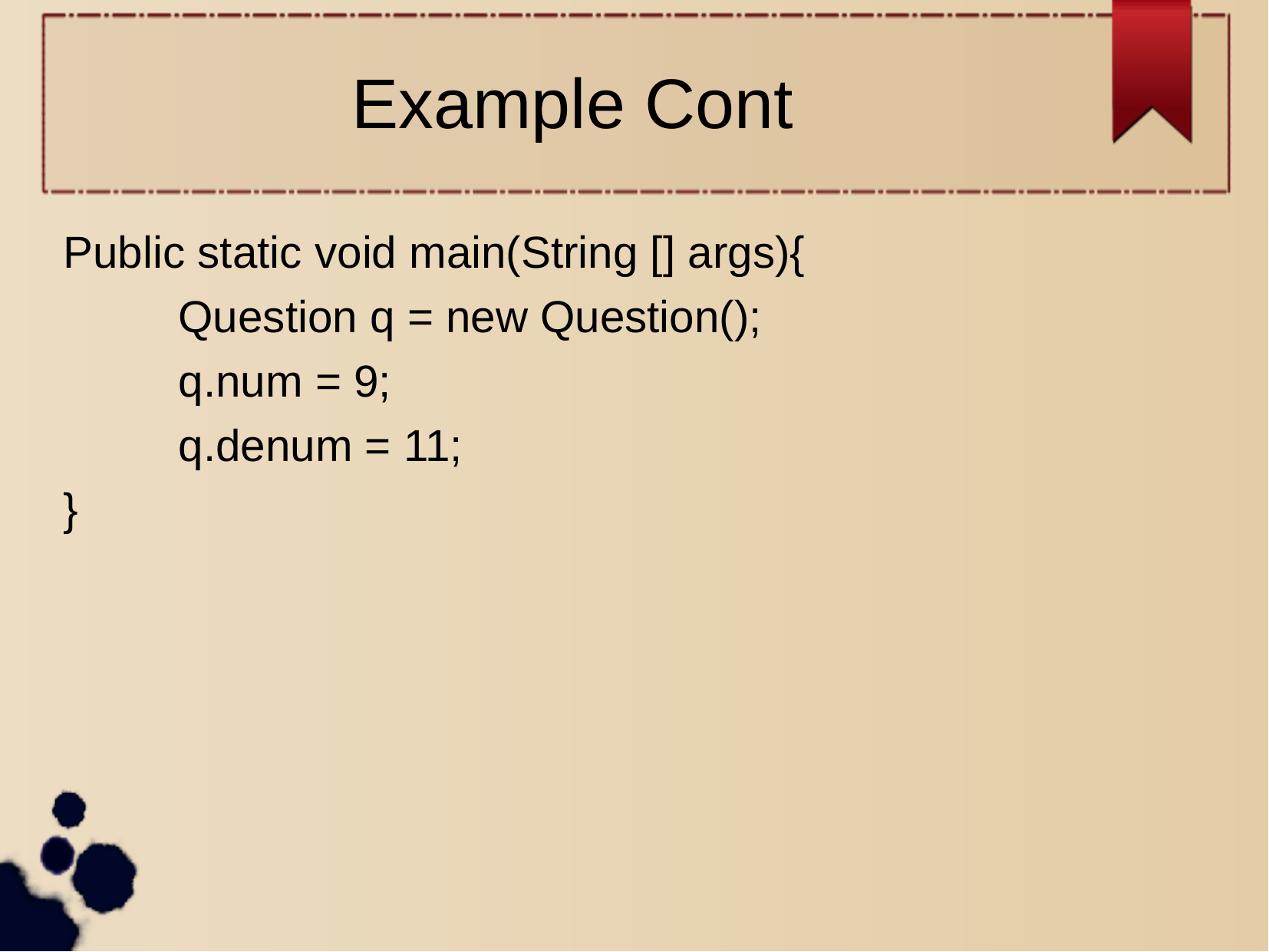

# Example Cont
Public static void main(String [] args){
	Question q = new Question();
	q.num = 9;
	q.denum = 11;
}